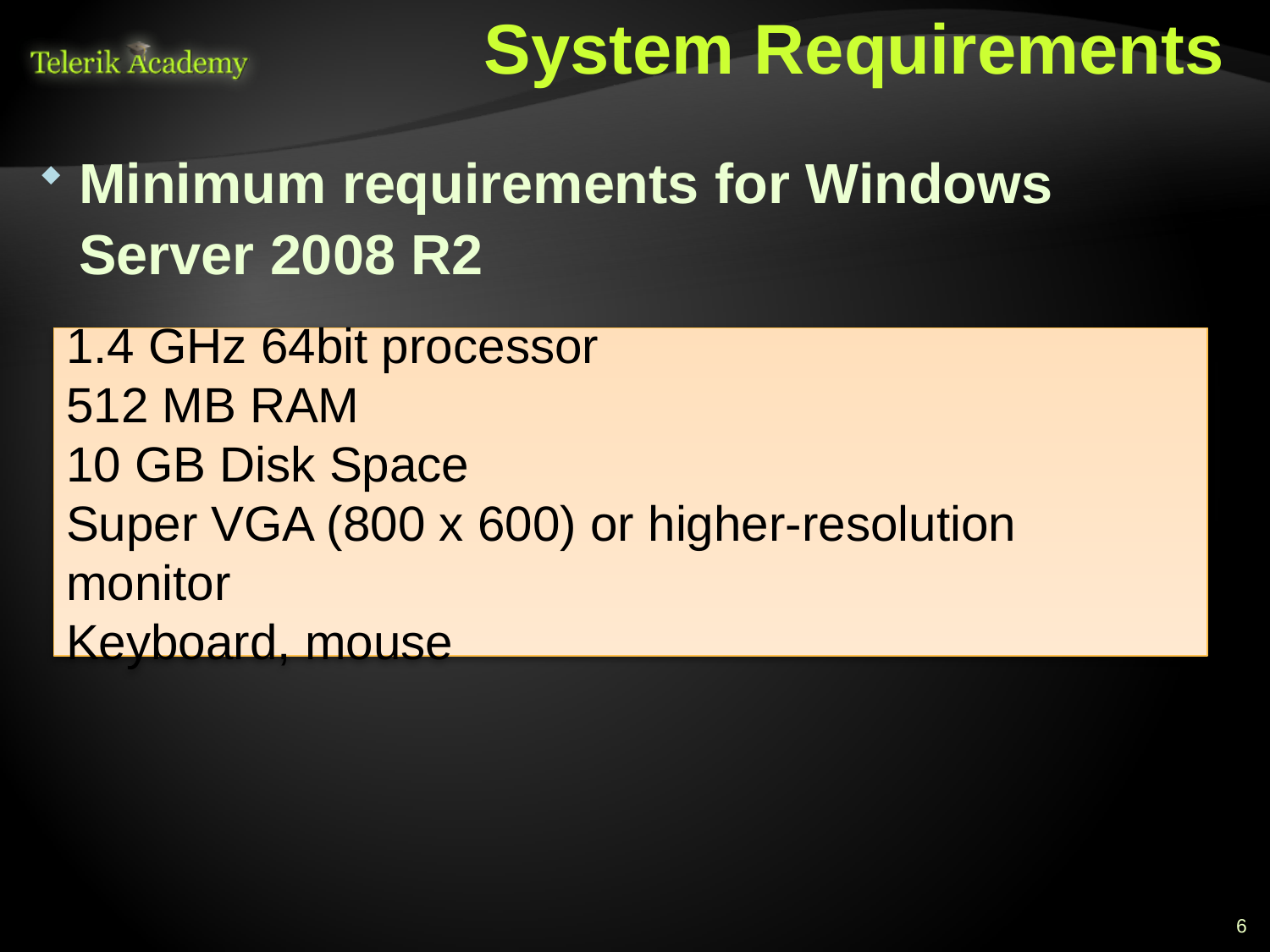

# System Requirements
Minimum requirements for Windows Server 2008 R2

1.4 GHz 64bit processor
512 MB RAM
10 GB Disk Space
Super VGA (800 x 600) or higher-resolution monitor
Keyboard, mouse
6